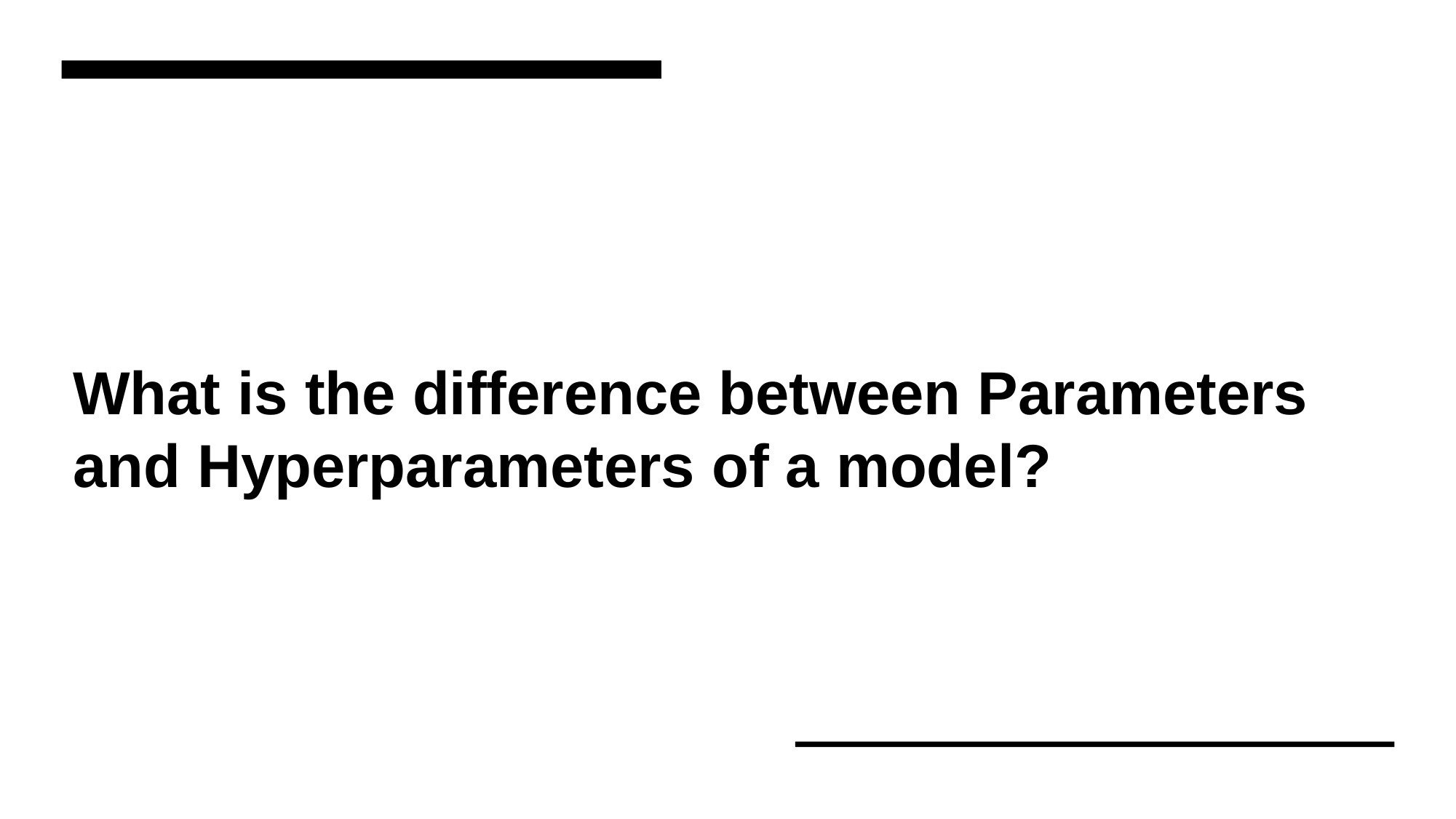

# What is the difference between Parameters and Hyperparameters of a model?